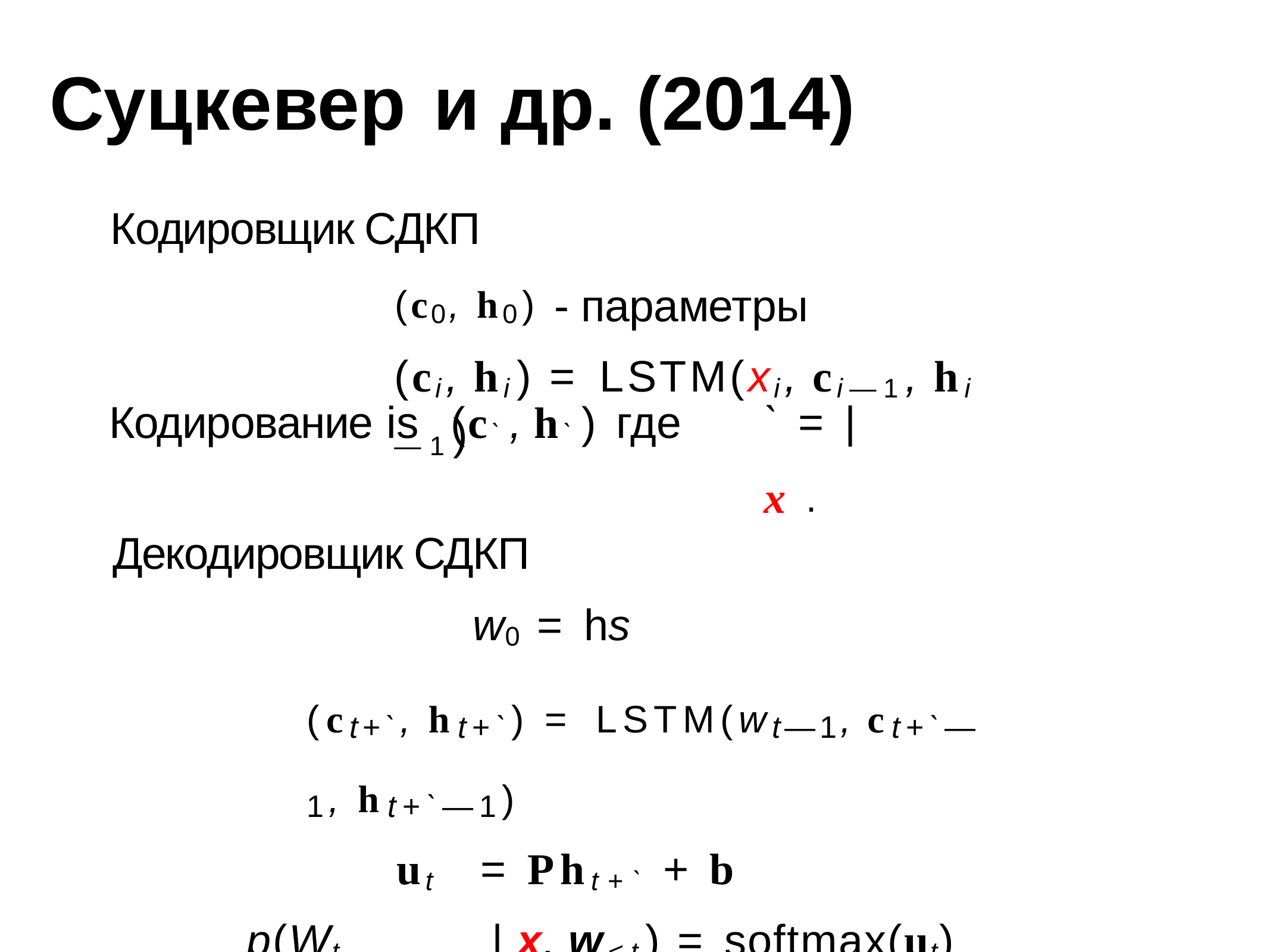

# Суцкевер	и др. (2014)
Кодировщик СДКП
(c0, h0) - параметры
(ci, hi) = LSTM(xi, ci—1, hi—1)
Кодирование is	(c`, h`)	где
` = |x .
Декодировщик СДКП
w0	= hs
(ct+`, ht+`) = LSTM(wt—1, ct+`—1, ht+`—1)
ut	= Pht+` + b
p(Wt	| x, w<t) = softmax(ut)